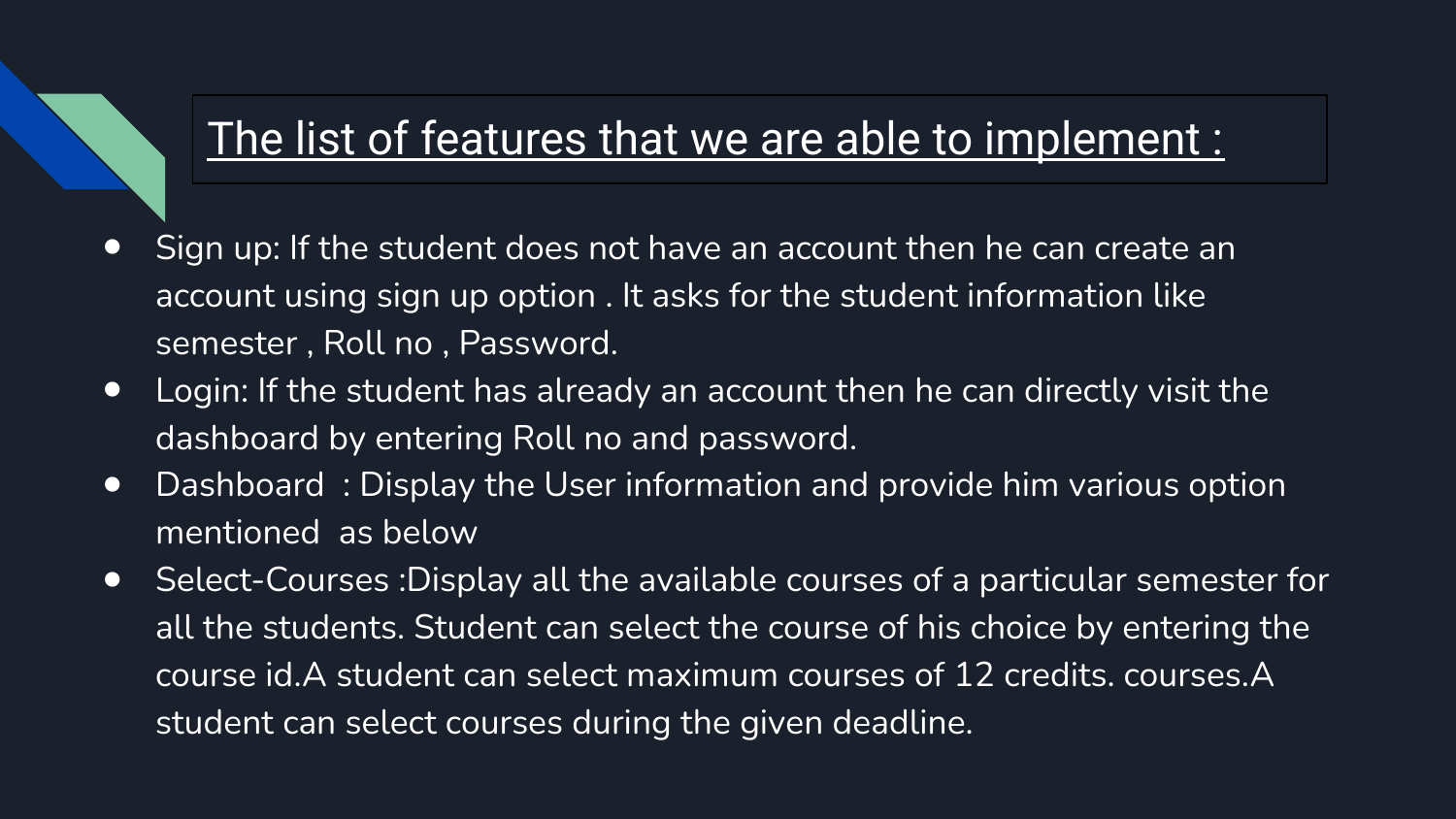

# The list of features that we are able to implement :
Sign up: If the student does not have an account then he can create an  account using sign up option . It asks for the student information like semester , Roll no , Password.
Login: If the student has already an account then he can directly visit the dashboard by entering Roll no and password.
Dashboard  : Display the User information and provide him various option mentioned  as below
Select-Courses :Display all the available courses of a particular semester for all the students. Student can select the course of his choice by entering the course id.A student can select maximum courses of 12 credits. courses.A student can select courses during the given deadline.